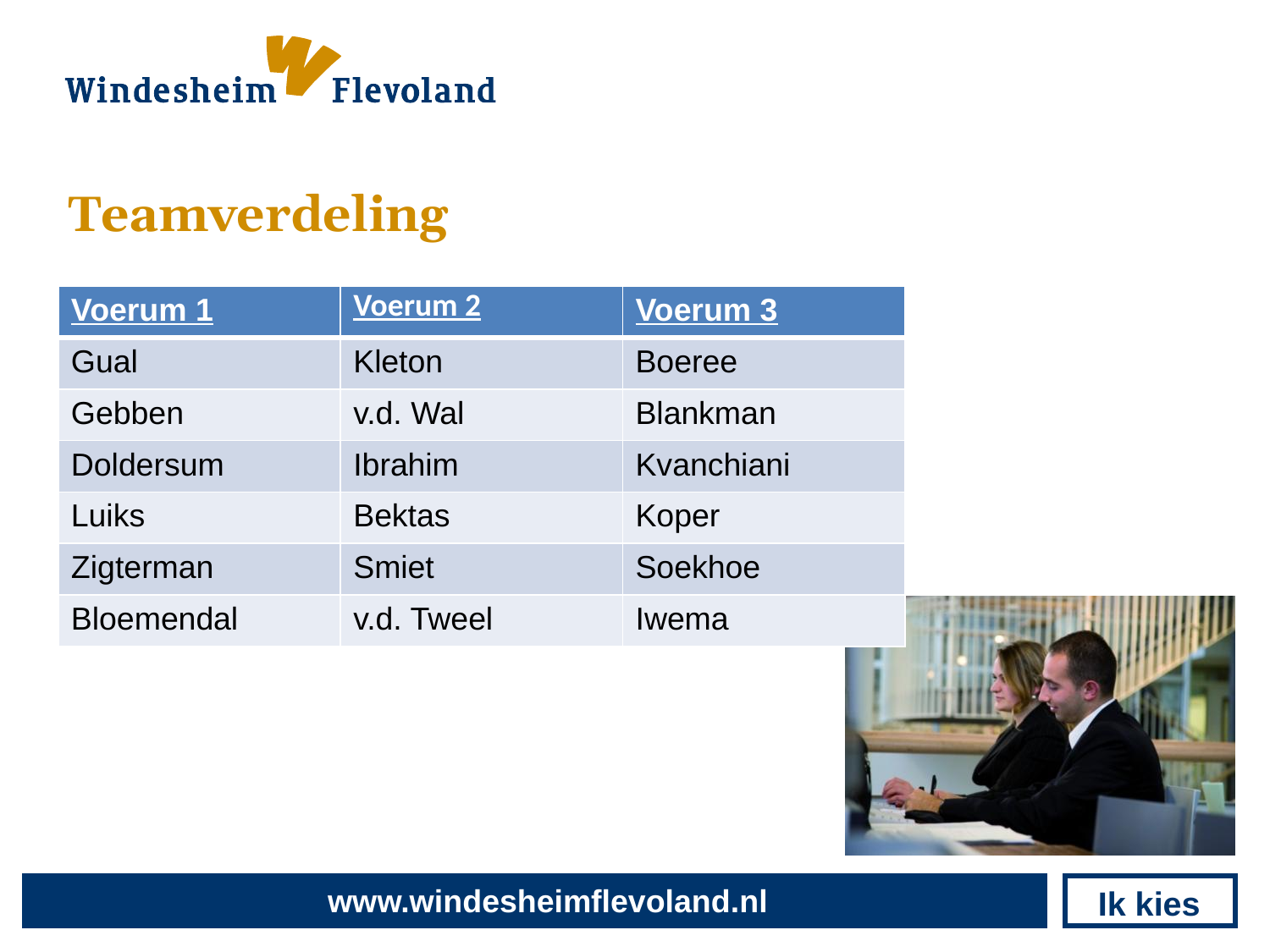

# Teamverdeling
| Voerum 1 | Voerum 2 | Voerum 3 |
| --- | --- | --- |
| Gual | Kleton | Boeree |
| Gebben | v.d. Wal | Blankman |
| Doldersum | Ibrahim | Kvanchiani |
| Luiks | Bektas | Koper |
| Zigterman | Smiet | Soekhoe |
| Bloemendal | v.d. Tweel | Iwema |